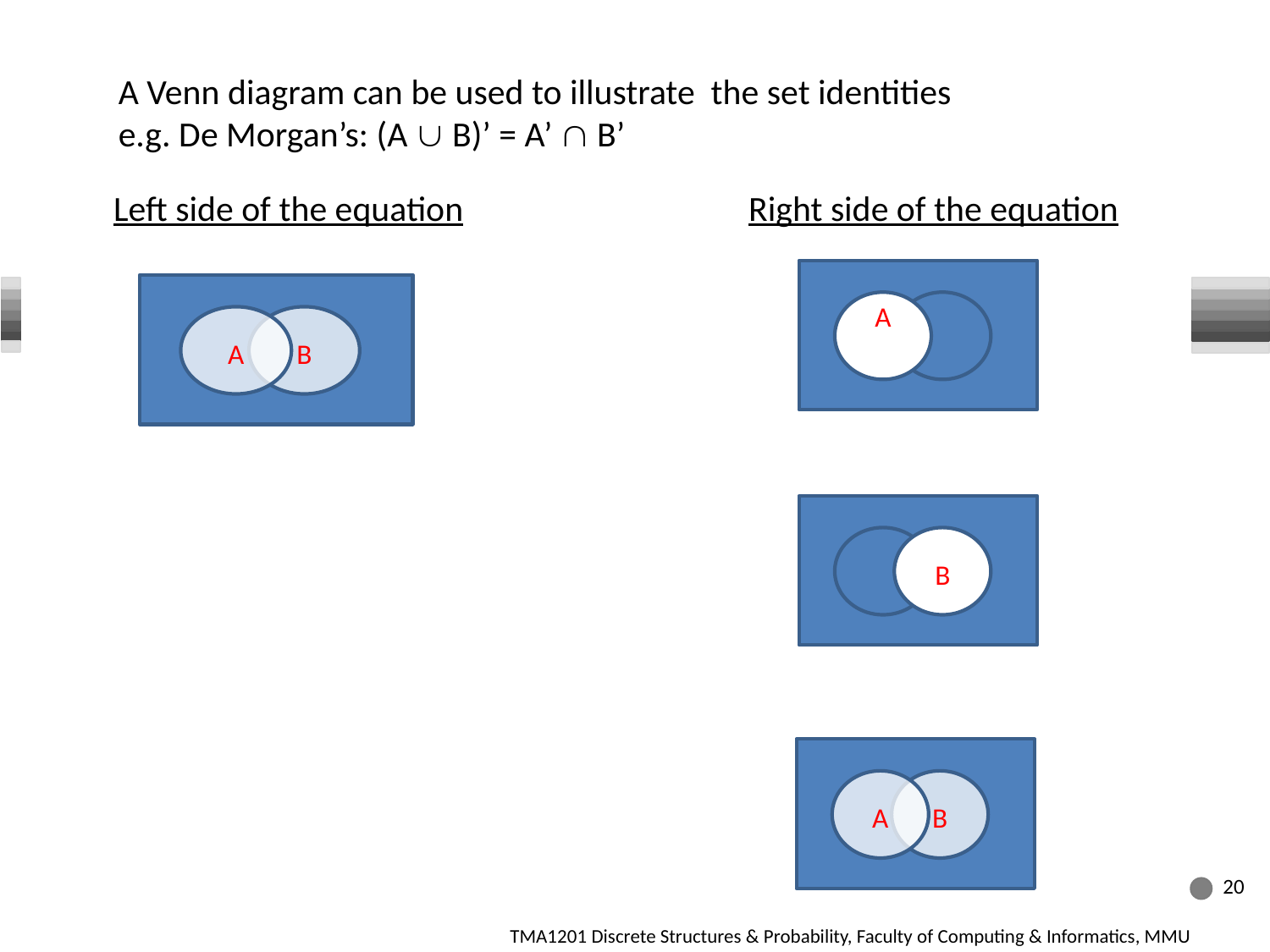

A Venn diagram can be used to illustrate  the set identities
e.g. De Morgan’s: (A ∪ B)’ = A’ ∩ B’
Left side of the equation 			Right side of the equation

A

B

A
B

A
B
20
TMA1201 Discrete Structures & Probability, Faculty of Computing & Informatics, MMU